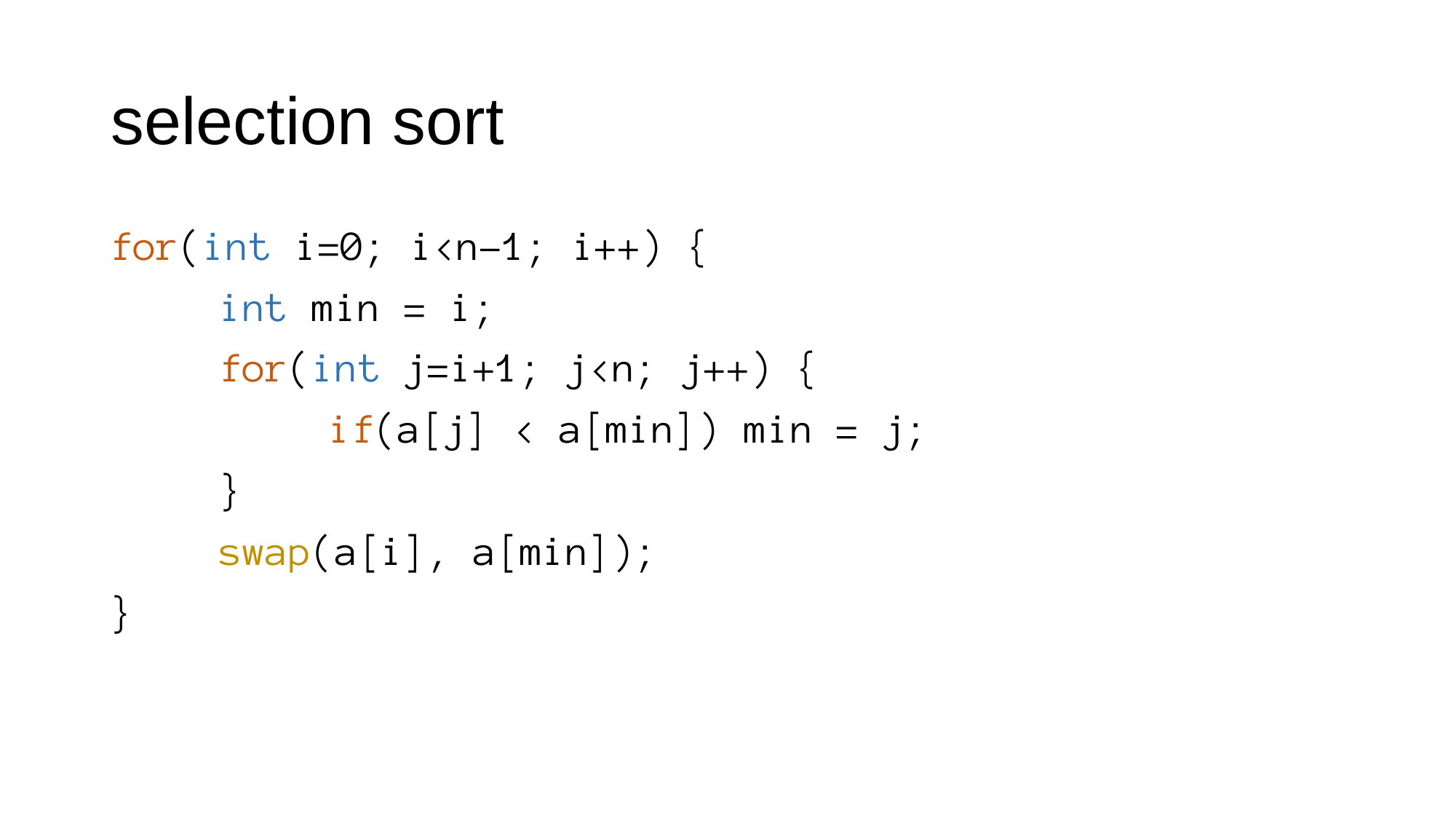

# selection sort
for(int i=0; i<n-1; i++) {
	int min = i;
	for(int j=i+1; j<n; j++) {
		if(a[j] < a[min]) min = j;
	}
	swap(a[i], a[min]);
}